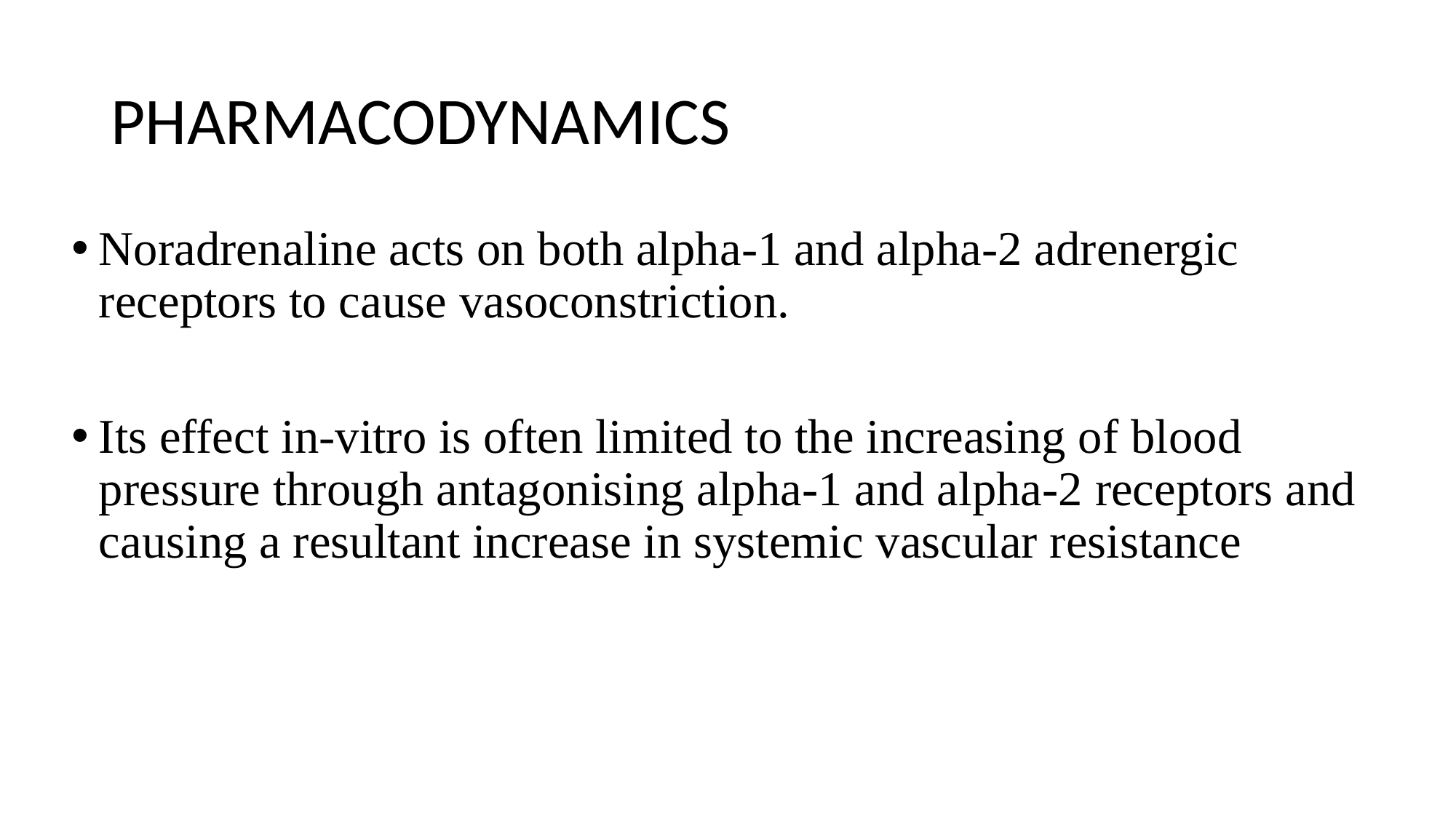

# PHARMACODYNAMICS
Noradrenaline acts on both alpha-1 and alpha-2 adrenergic receptors to cause vasoconstriction.

Its effect in-vitro is often limited to the increasing of blood pressure through antagonising alpha-1 and alpha-2 receptors and causing a resultant increase in systemic vascular resistance